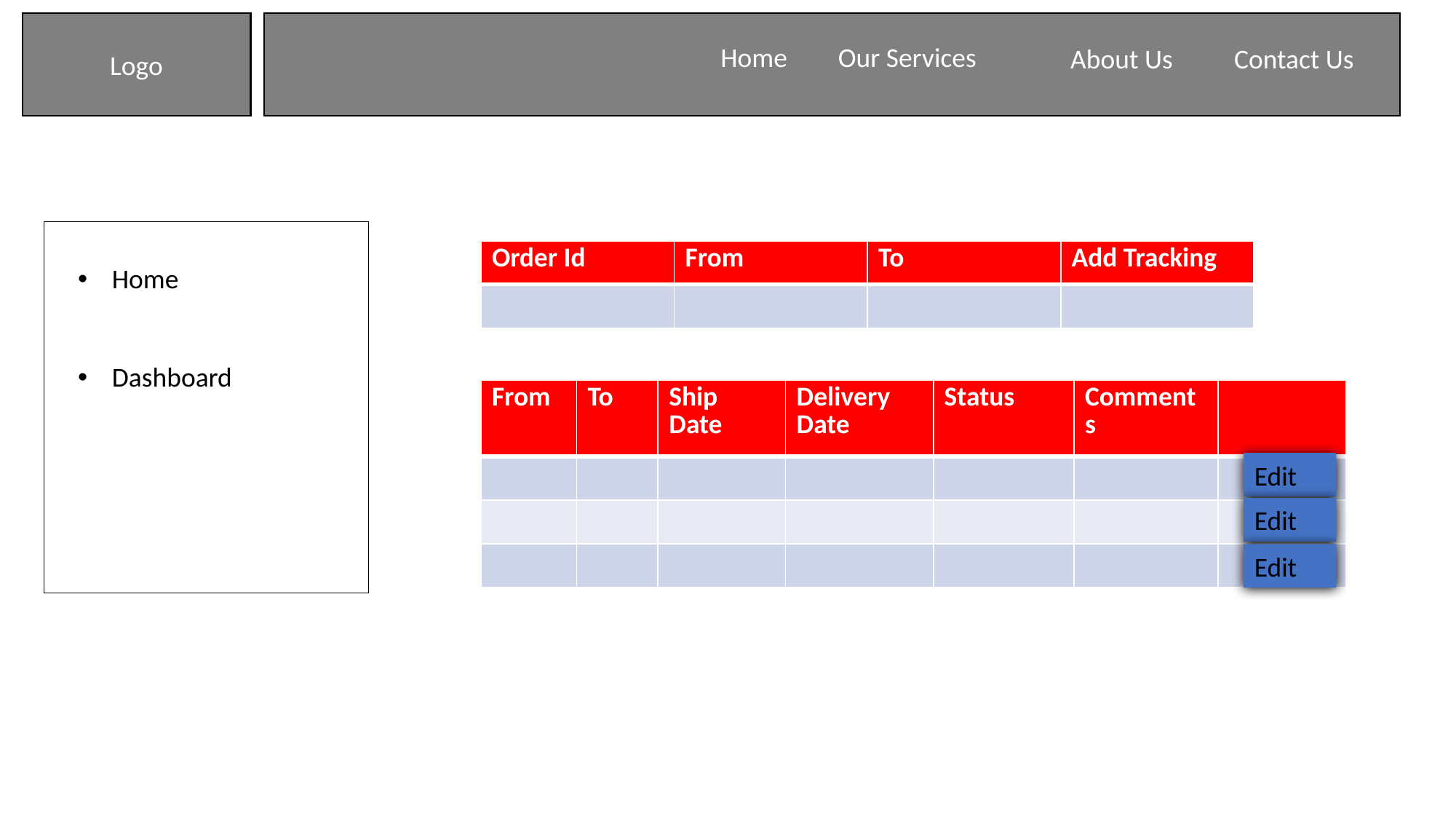

Logo

Logo
Home
Our Services
About Us
Contact Us

Home

Dashboard
| Order Id | From | To | Add Tracking |
| --- | --- | --- | --- |
|  |  |  |  |
| From | To | Ship Date | Delivery Date | Status | Comments |  |
| --- | --- | --- | --- | --- | --- | --- |
|  |  |  |  |  |  |  |
|  |  |  |  |  |  |  |
|  |  |  |  |  |  |  |
Edit
Edit
Edit